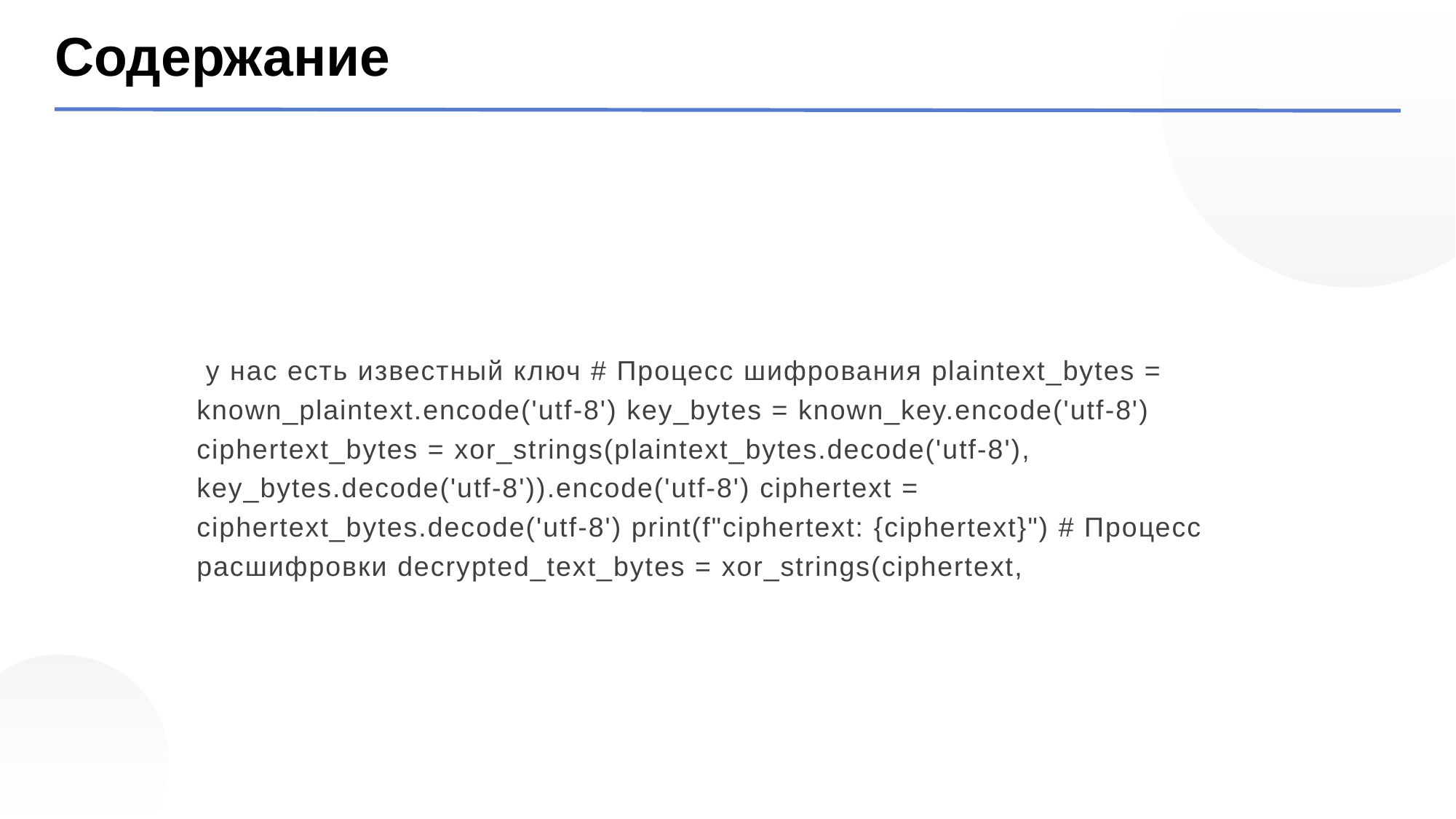

Содержание
 у нас есть известный ключ # Процесс шифрования plaintext_bytes = known_plaintext.encode('utf-8') key_bytes = known_key.encode('utf-8') ciphertext_bytes = xor_strings(plaintext_bytes.decode('utf-8'), key_bytes.decode('utf-8')).encode('utf-8') ciphertext = ciphertext_bytes.decode('utf-8') print(f"ciphertext: {ciphertext}") # Процесс расшифровки decrypted_text_bytes = xor_strings(ciphertext,